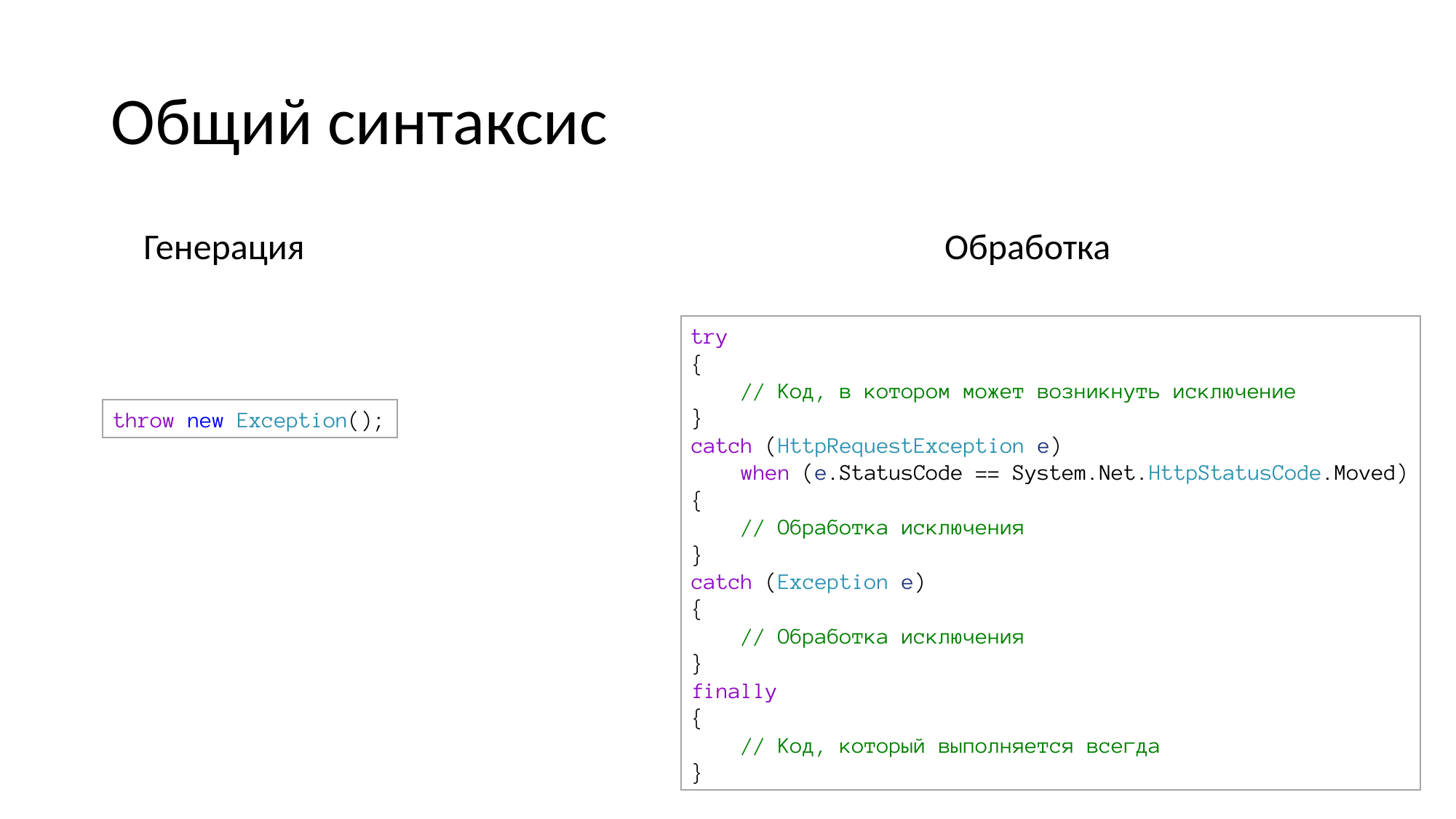

# Общий синтаксис
Генерация
Обработка
try
{
    // Код, в котором может возникнуть исключение
}
catch (HttpRequestException e)
    when (e.StatusCode == System.Net.HttpStatusCode.Moved)
{
    // Обработка исключения
}
catch (Exception e)
{
    // Обработка исключения
}
finally
{
    // Код, который выполняется всегда
}
throw new Exception();